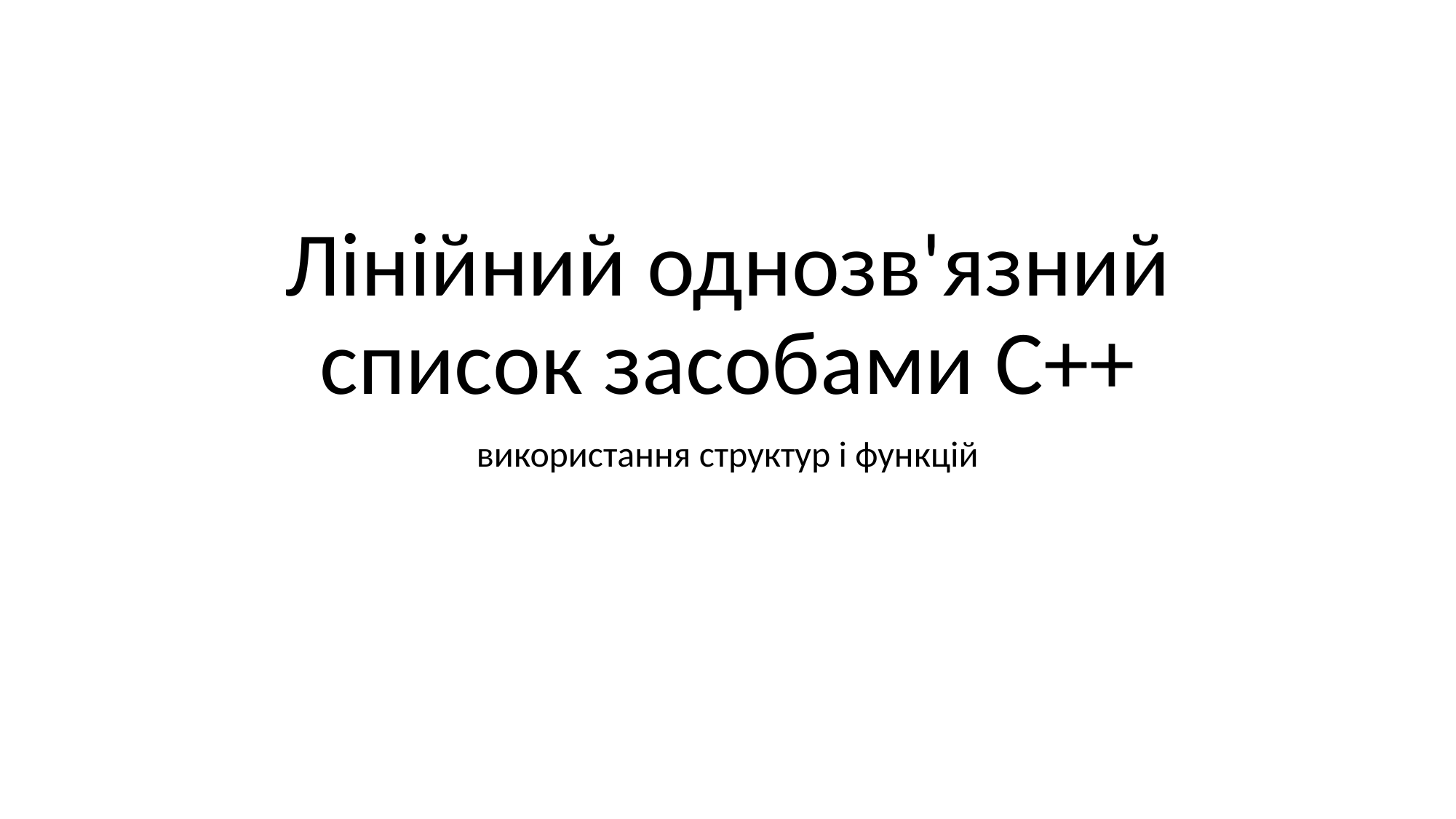

# Лінійний однозв'язний список засобами С++
використання структур і функцій